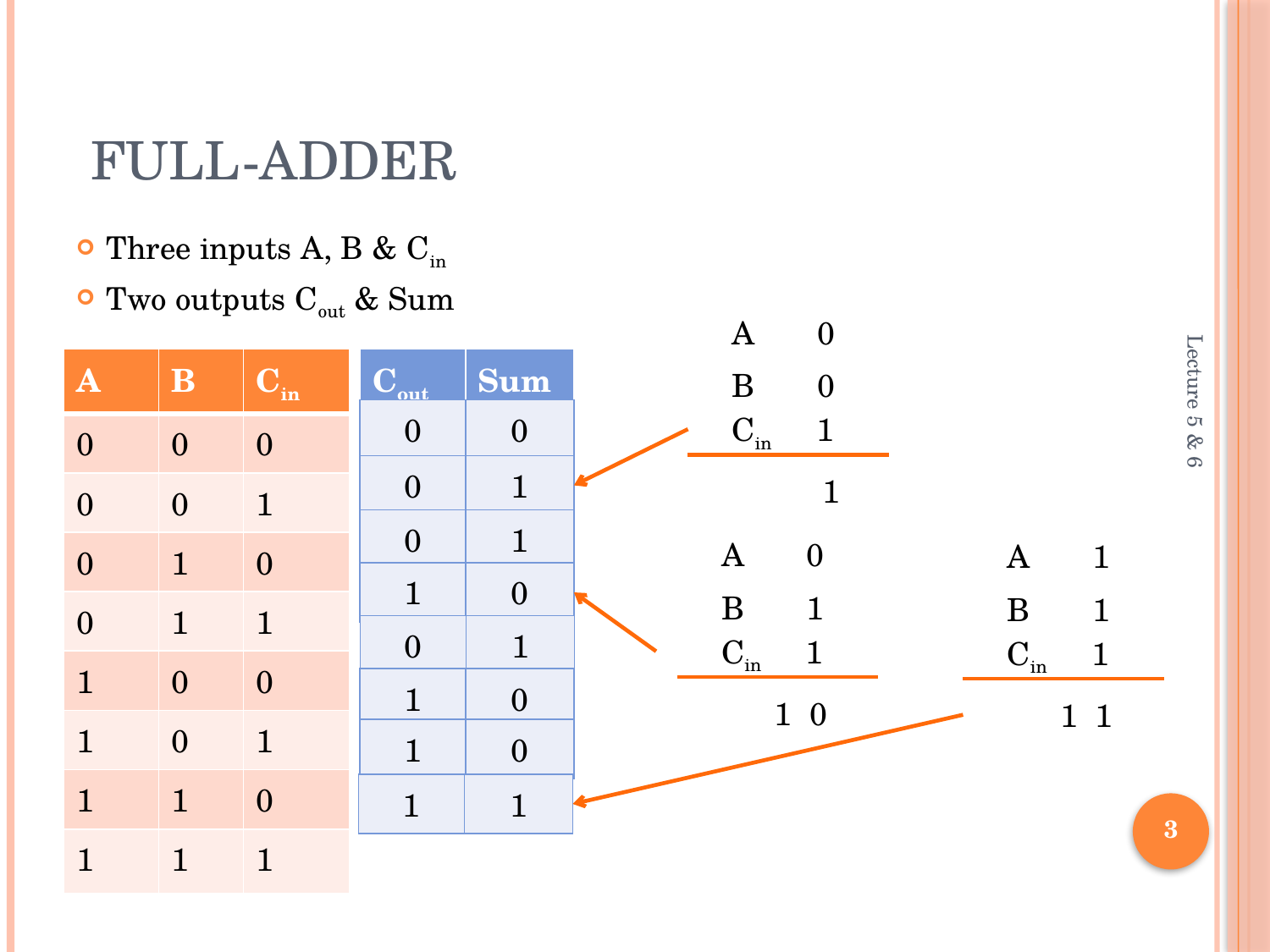

# Full-Adder
Three inputs A, B & Cin
Two outputs Cout & Sum
A       0
| A | B | Cin |
| --- | --- | --- |
| 0 | 0 | 0 |
| 0 | 0 | 1 |
| 0 | 1 | 0 |
| 0 | 1 | 1 |
| 1 | 0 | 0 |
| 1 | 0 | 1 |
| 1 | 1 | 0 |
| 1 | 1 | 1 |
| Cout | Sum |
| --- | --- |
B       0
| 0 | 0 |
| --- | --- |
Cin     1
| 0 | 1 |
| --- | --- |
1
| 0 | 1 |
| --- | --- |
Lecture 5 & 6
A       0
A       1
| 1 | 0 |
| --- | --- |
B       1
B       1
| 0 | 1 |
| --- | --- |
Cin     1
Cin     1
| 1 | 0 |
| --- | --- |
1  0
1  1
| 1 | 0 |
| --- | --- |
| 1 | 1 |
| --- | --- |
3